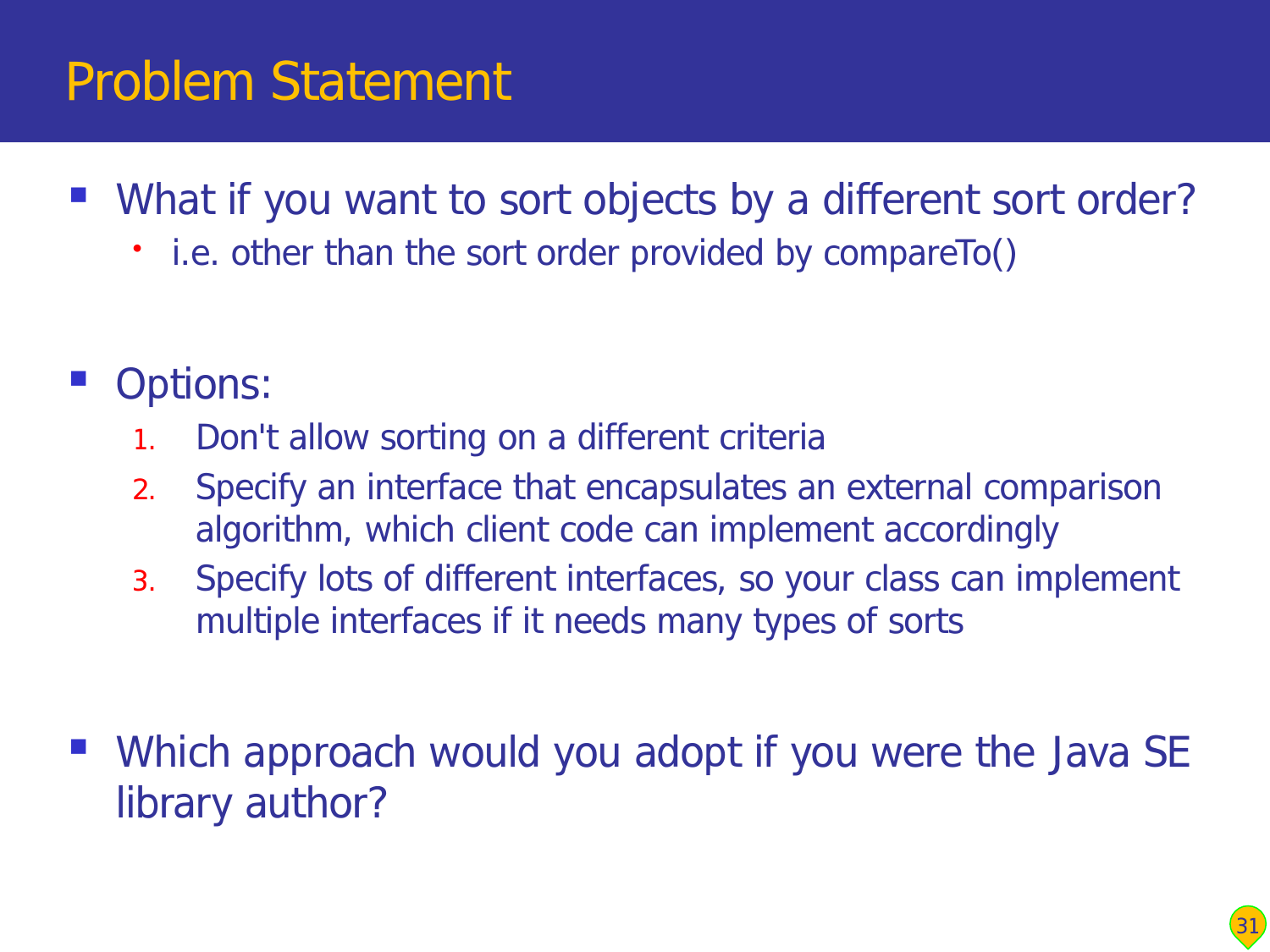

# Problem Statement
What if you want to sort objects by a different sort order?
i.e. other than the sort order provided by compareTo()

Options:
Don't allow sorting on a different criteria
Specify an interface that encapsulates an external comparison algorithm, which client code can implement accordingly
Specify lots of different interfaces, so your class can implement multiple interfaces if it needs many types of sorts

Which approach would you adopt if you were the Java SE library author?
31